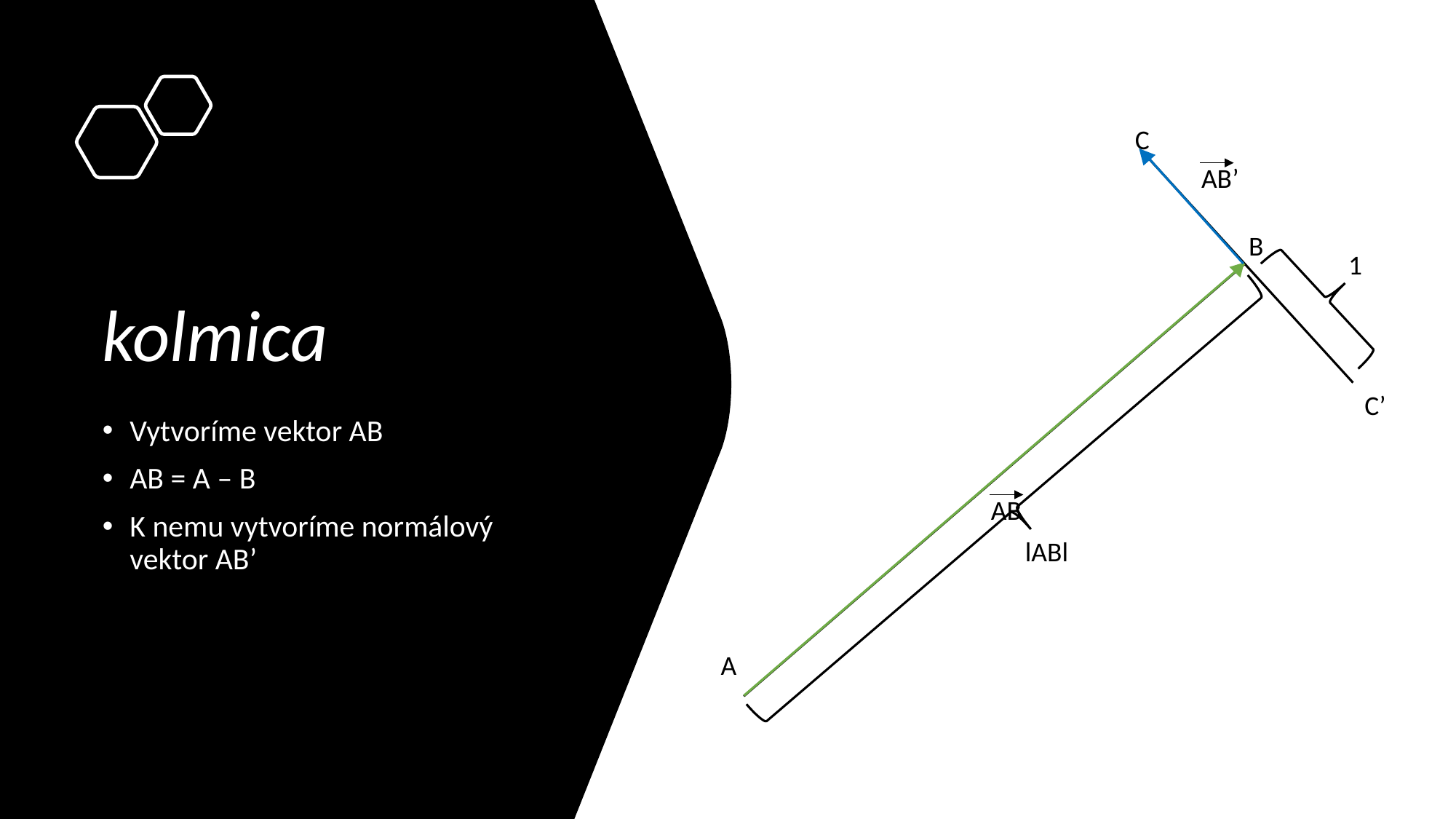

C
# kolmica

AB’

B

1

C’
Vytvoríme vektor AB
AB = A – B
K nemu vytvoríme normálový vektor AB’
AB
lABl
A